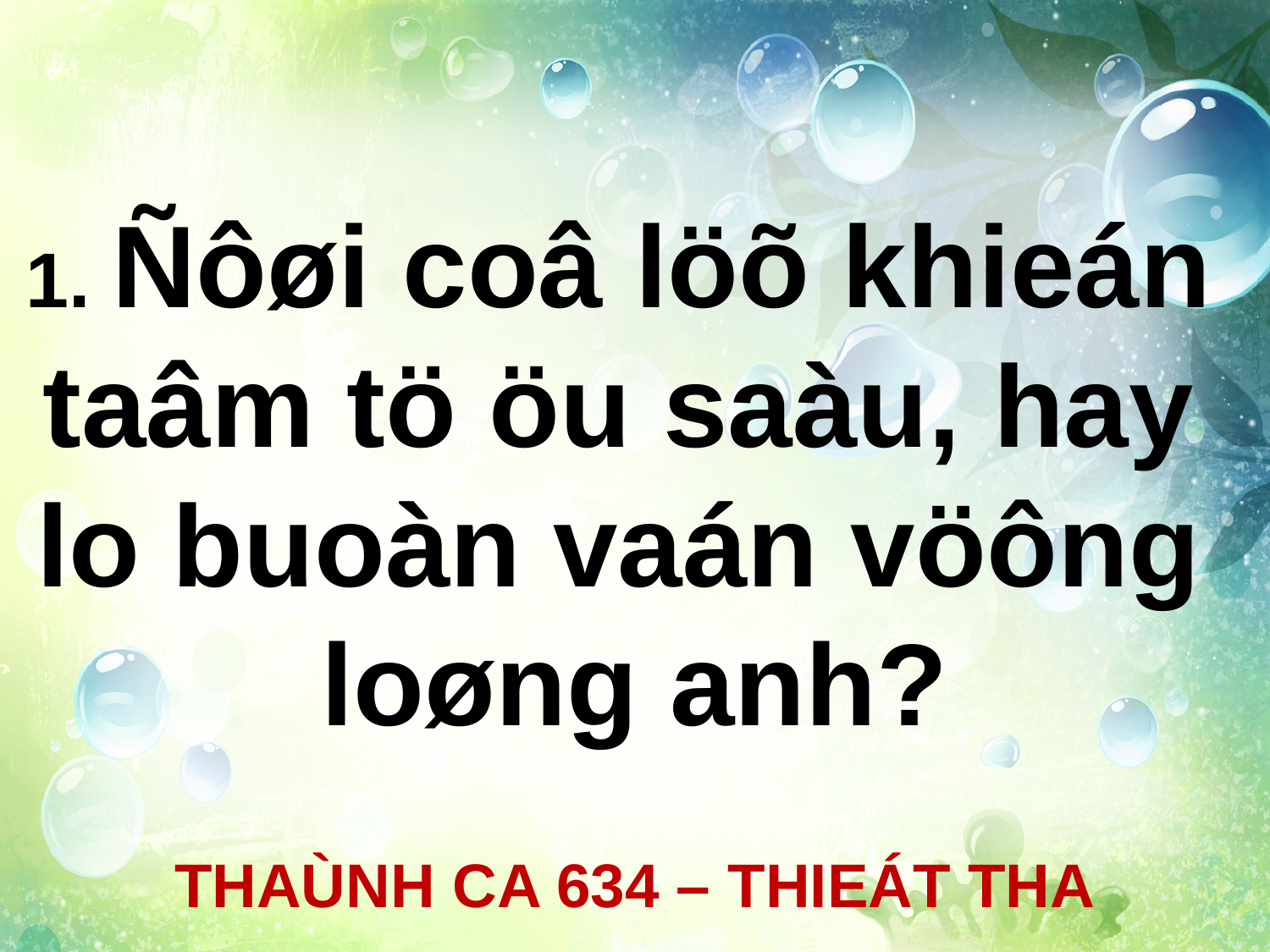

1. Ñôøi coâ löõ khieán
taâm tö öu saàu, hay
lo buoàn vaán vöông
loøng anh?
THAÙNH CA 634 – THIEÁT THA